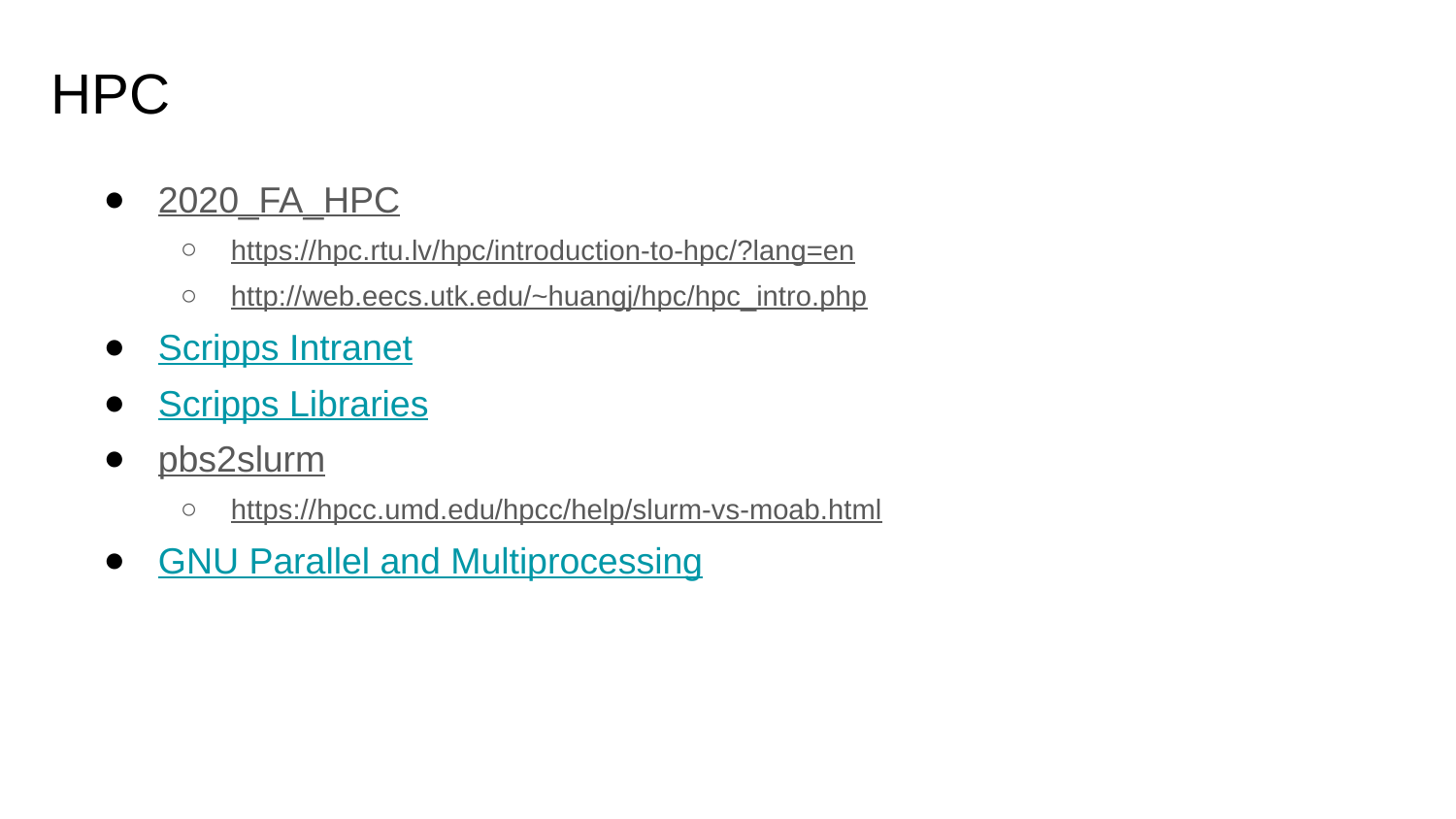

# HPC
2020_FA_HPC
https://hpc.rtu.lv/hpc/introduction-to-hpc/?lang=en
http://web.eecs.utk.edu/~huangj/hpc/hpc_intro.php
Scripps Intranet
Scripps Libraries
pbs2slurm
https://hpcc.umd.edu/hpcc/help/slurm-vs-moab.html
GNU Parallel and Multiprocessing